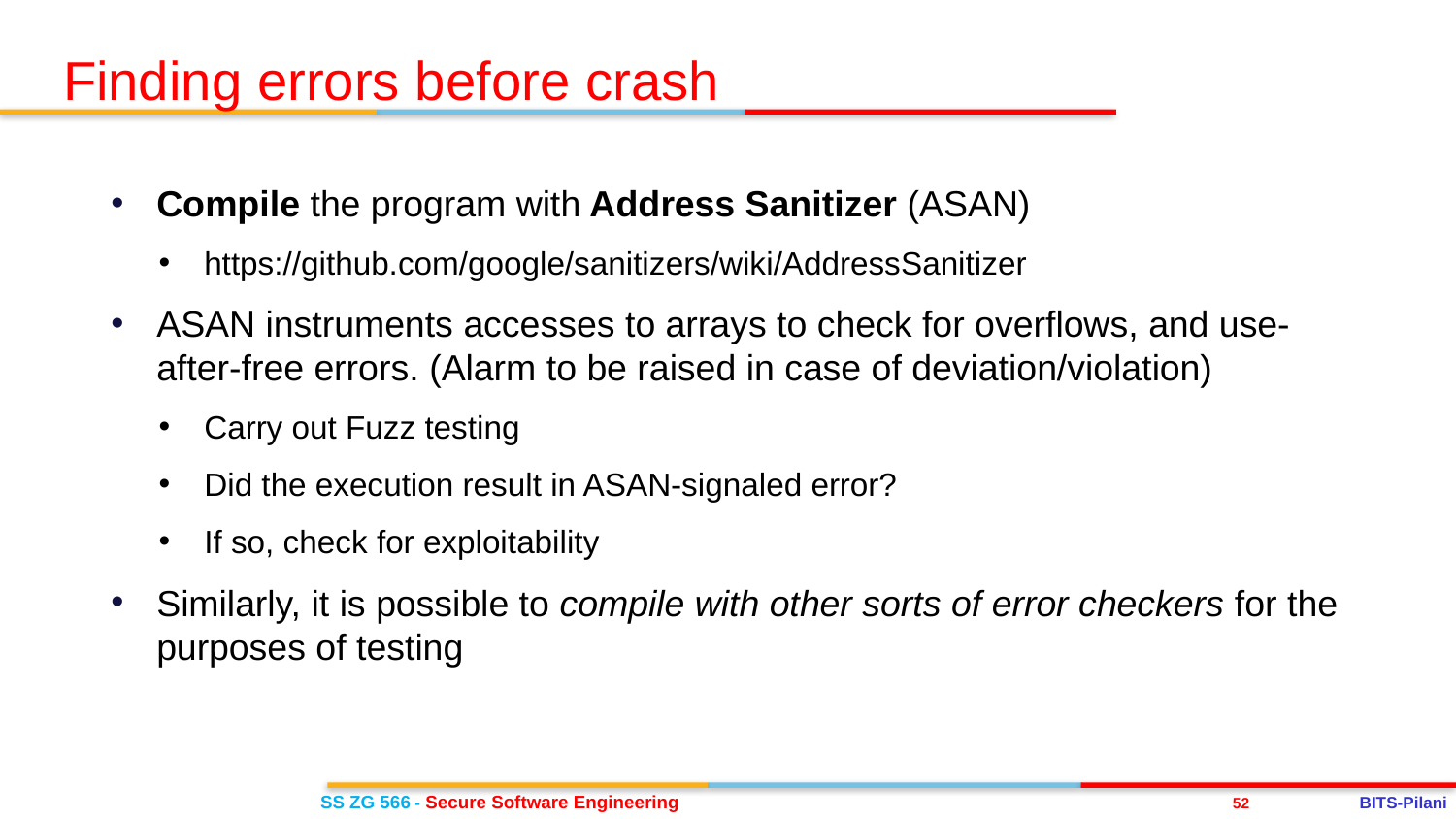

Finding errors before crash
Compile the program with Address Sanitizer (ASAN)
https://github.com/google/sanitizers/wiki/AddressSanitizer
ASAN instruments accesses to arrays to check for overflows, and use-after-free errors. (Alarm to be raised in case of deviation/violation)
Carry out Fuzz testing
Did the execution result in ASAN-signaled error?
If so, check for exploitability
Similarly, it is possible to compile with other sorts of error checkers for the purposes of testing